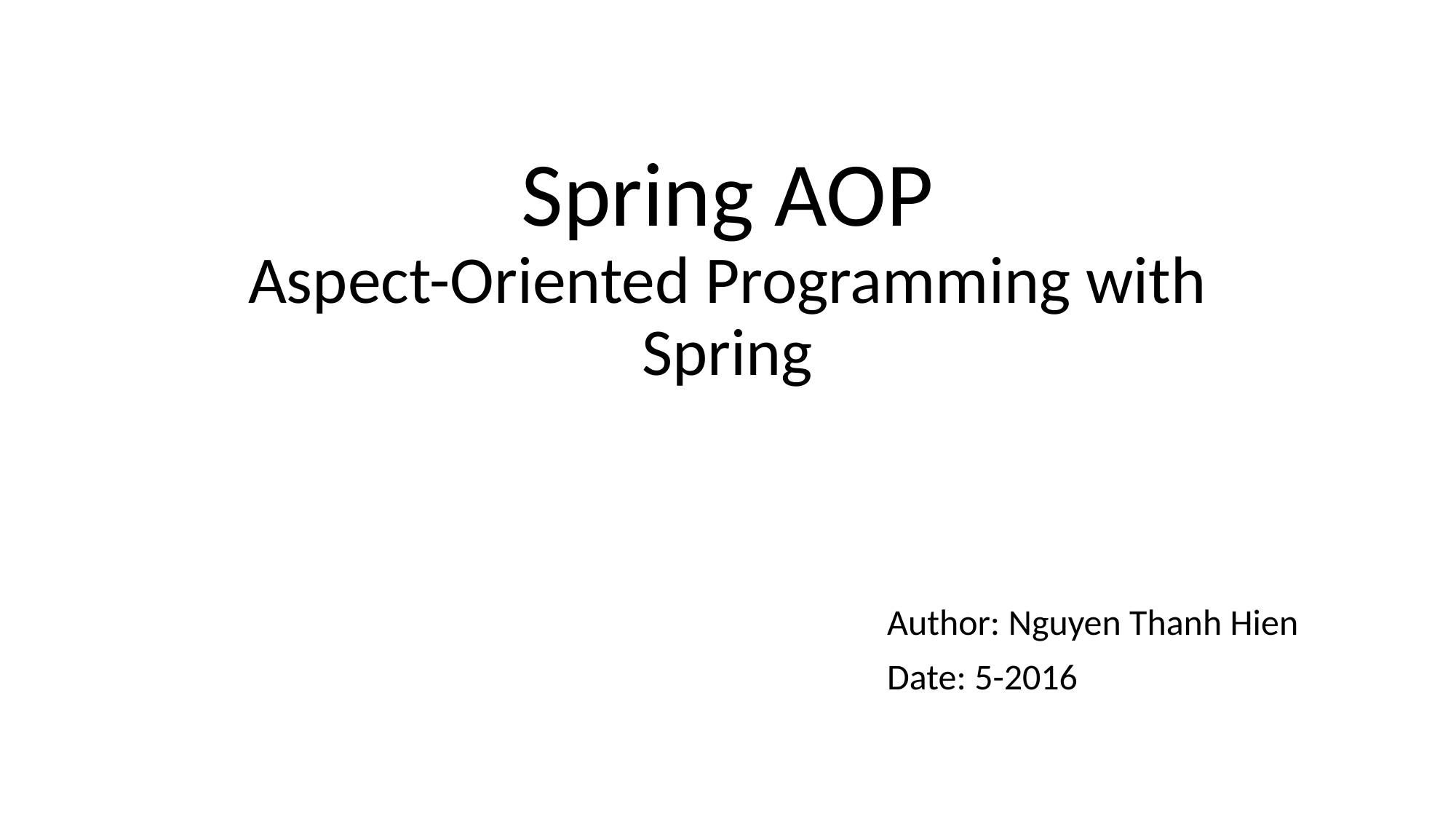

# Spring AOP Aspect-Oriented Programming with Spring
Author: Nguyen Thanh Hien
Date: 5-2016